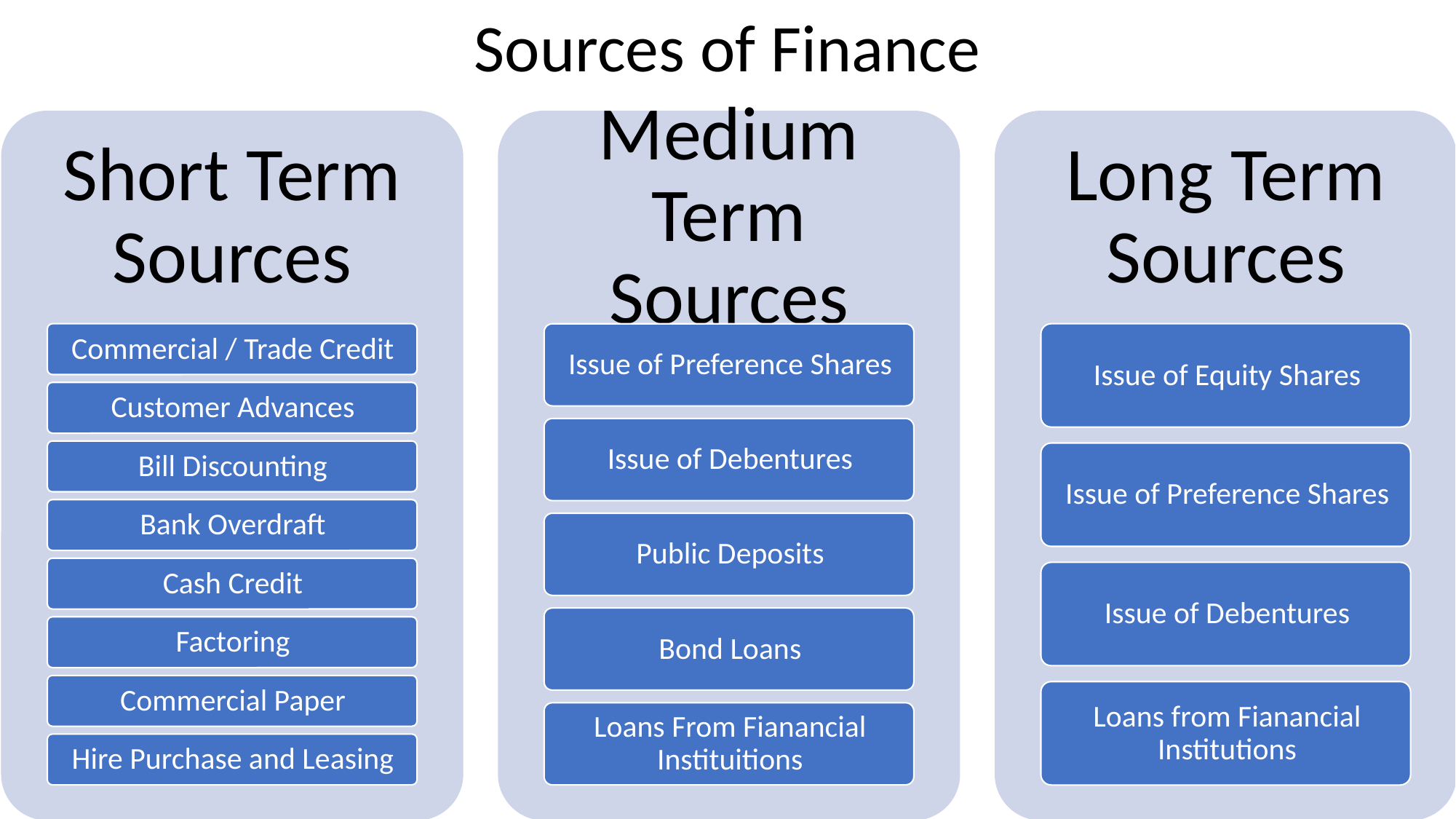

# Sources of Finance
Short Term Sources
Commercial / Trade Credit
Customer Advances
Bill Discounting
Bank Overdraft
Cash Credit
Factoring
Commercial Paper
Hire Purchase and Leasing
Medium Term Sources
Issue of Preference Shares
Issue of Debentures
Public Deposits
Bond Loans
Loans From Fianancial Instituitions
Long Term Sources
Issue of Equity Shares
Issue of Preference Shares
Issue of Debentures
Loans from Fianancial Institutions